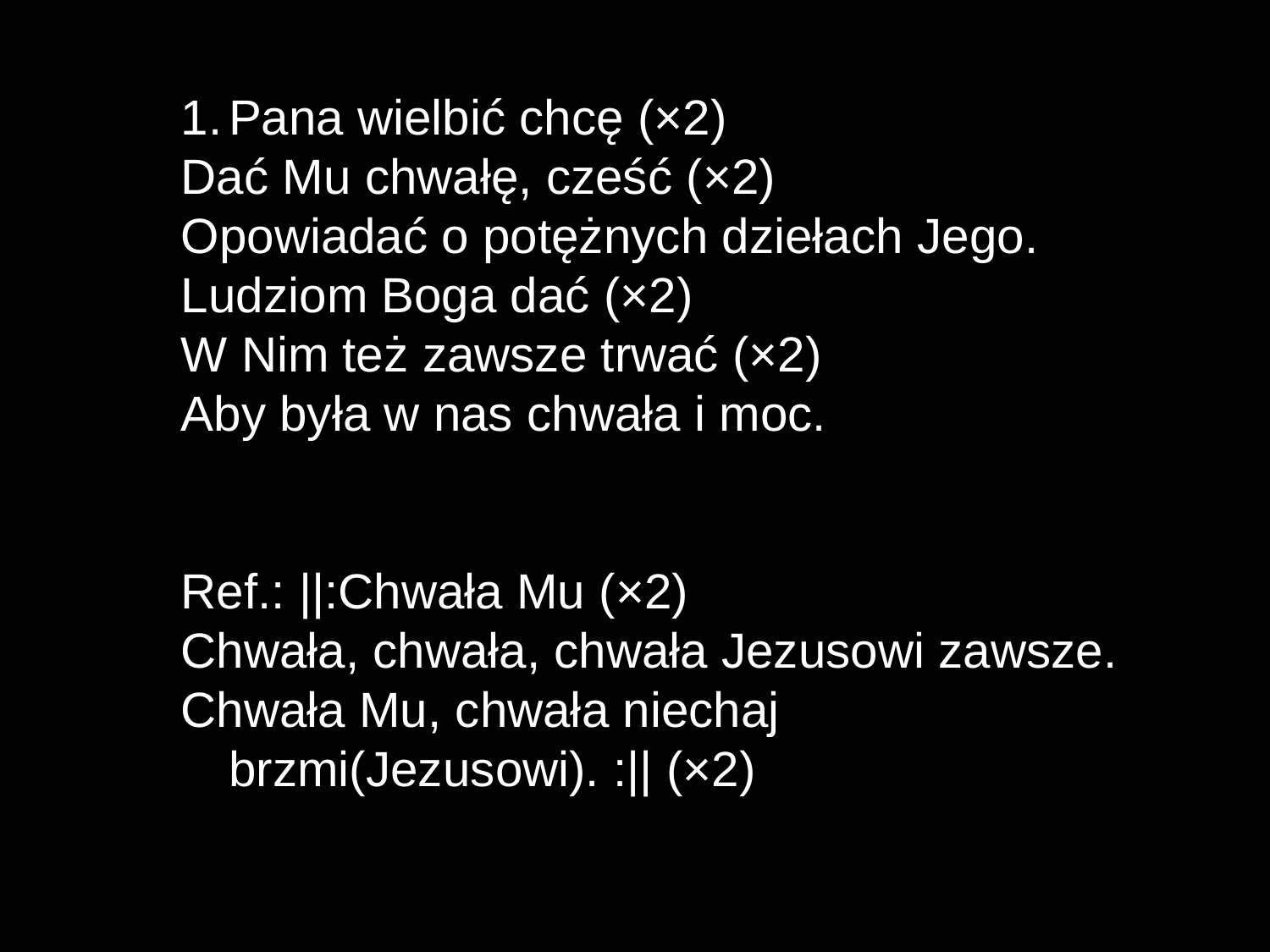

Pana wielbić chcę (×2)
Dać Mu chwałę, cześć (×2)
Opowiadać o potężnych dziełach Jego.
Ludziom Boga dać (×2)
W Nim też zawsze trwać (×2)
Aby była w nas chwała i moc.

Ref.: ||:Chwała Mu (×2)
Chwała, chwała, chwała Jezusowi zawsze.
Chwała Mu, chwała niechaj
	brzmi(Jezusowi). :|| (×2)